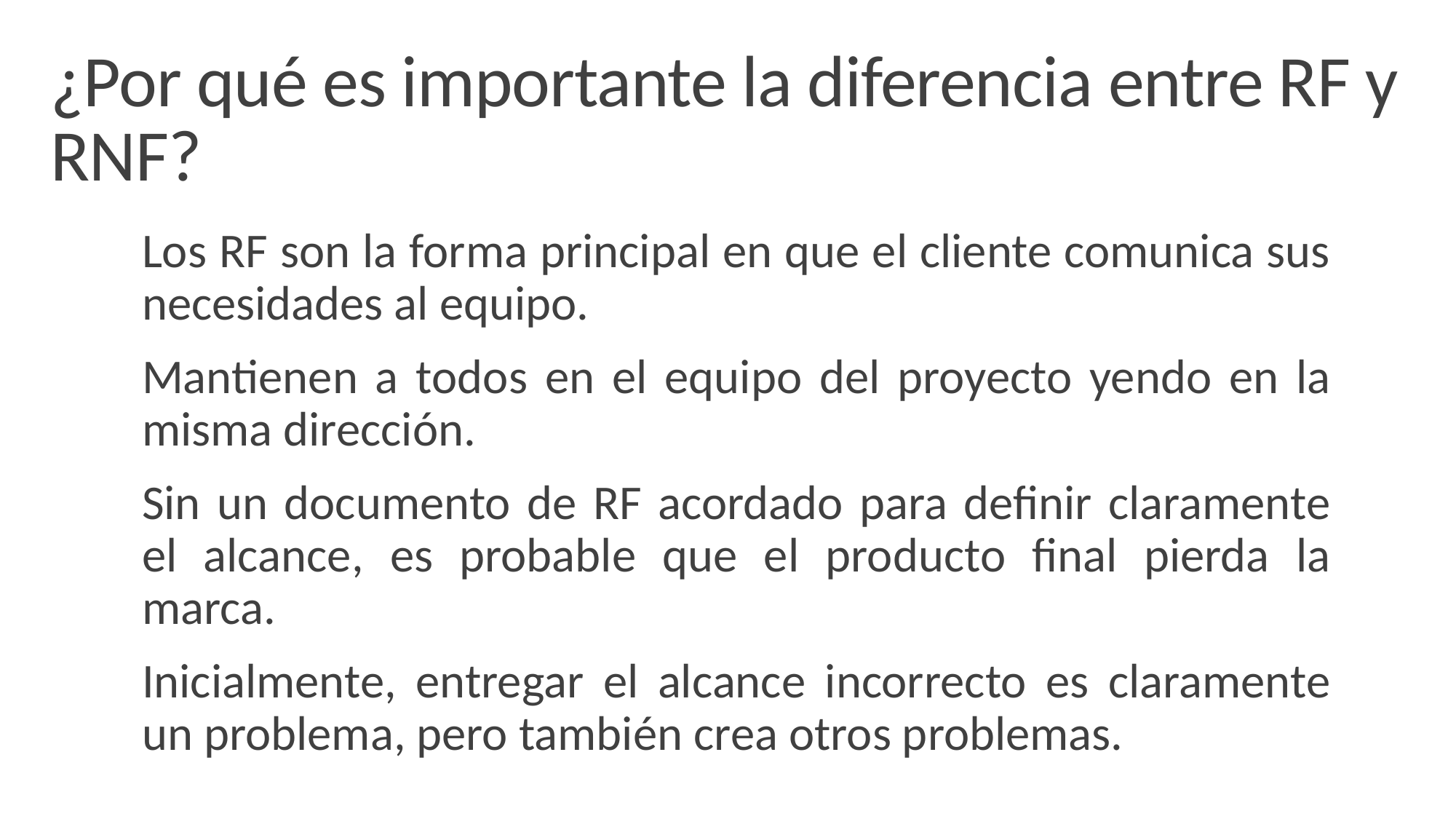

# ¿Por qué es importante la diferencia entre RF y RNF?
Los RF son la forma principal en que el cliente comunica sus necesidades al equipo.
Mantienen a todos en el equipo del proyecto yendo en la misma dirección.
Sin un documento de RF acordado para definir claramente el alcance, es probable que el producto final pierda la marca.
Inicialmente, entregar el alcance incorrecto es claramente un problema, pero también crea otros problemas.